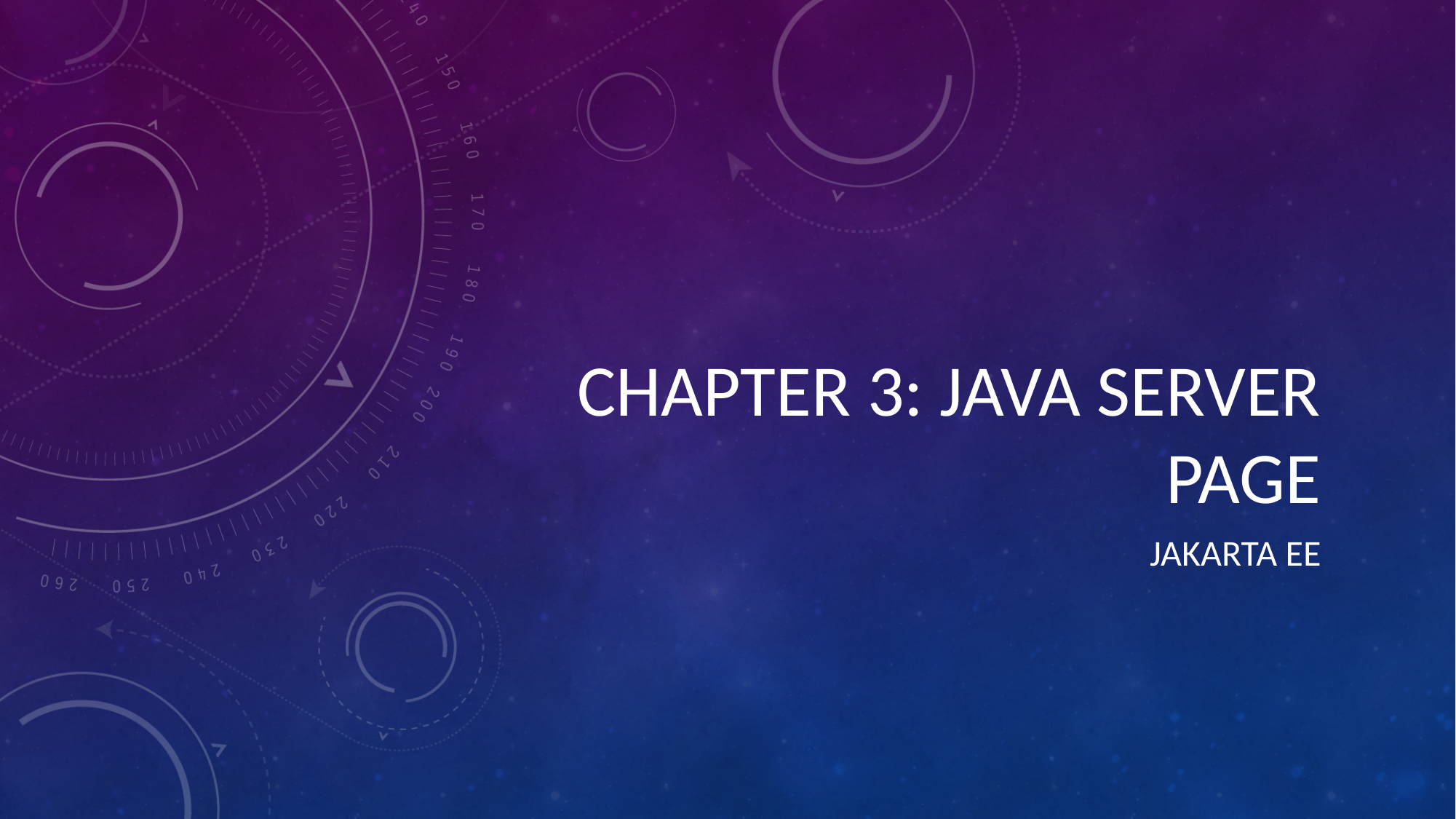

# Chapter 3: Java Server Page
Jakarta EE